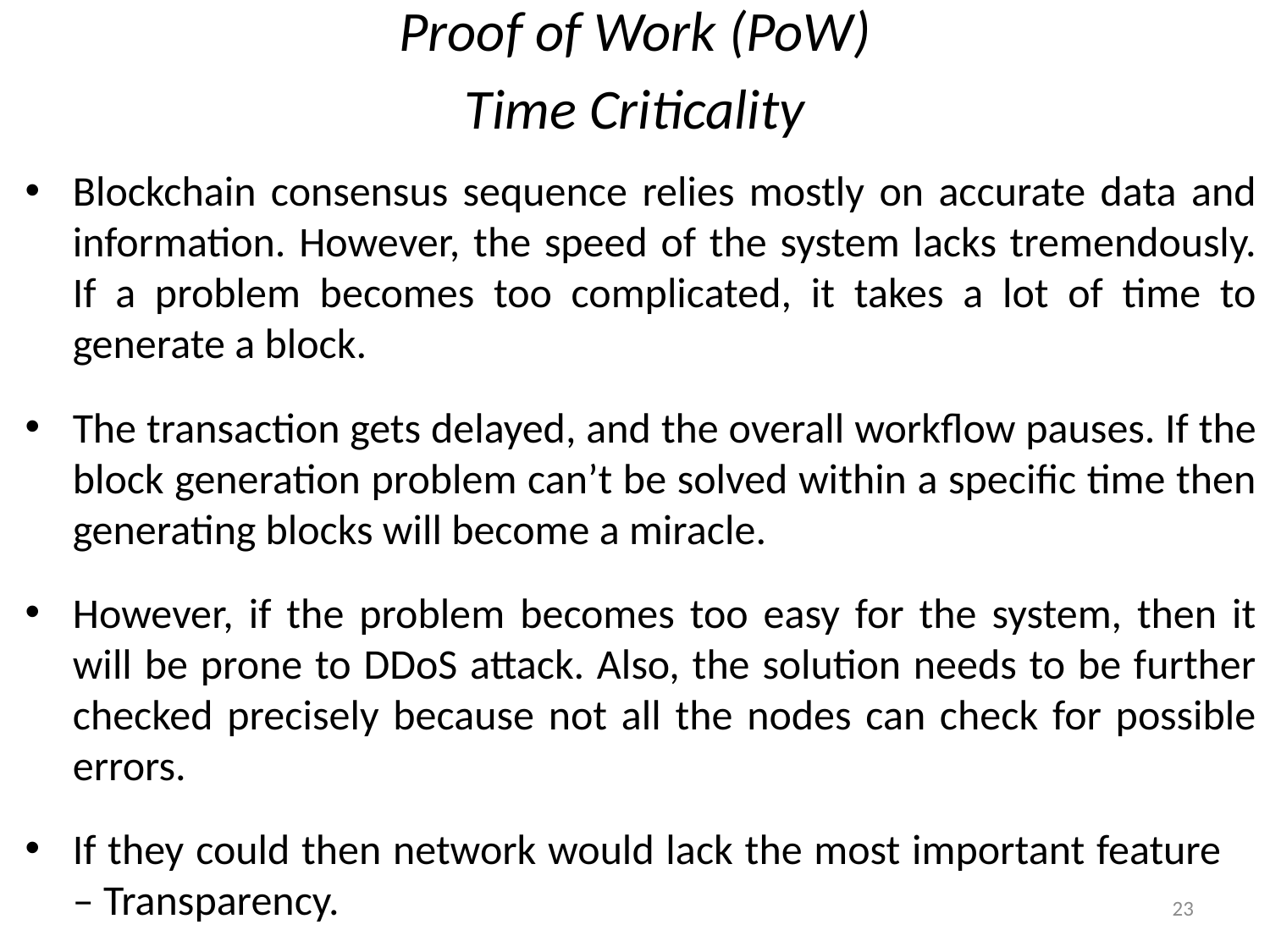

# Proof of Work (PoW)
Time Criticality
Blockchain consensus sequence relies mostly on accurate data and information. However, the speed of the system lacks tremendously. If a problem becomes too complicated, it takes a lot of time to generate a block.

The transaction gets delayed, and the overall workflow pauses. If the block generation problem can’t be solved within a specific time then generating blocks will become a miracle.

However, if the problem becomes too easy for the system, then it will be prone to DDoS attack. Also, the solution needs to be further checked precisely because not all the nodes can check for possible errors.

If they could then network would lack the most important feature    – Transparency.
23